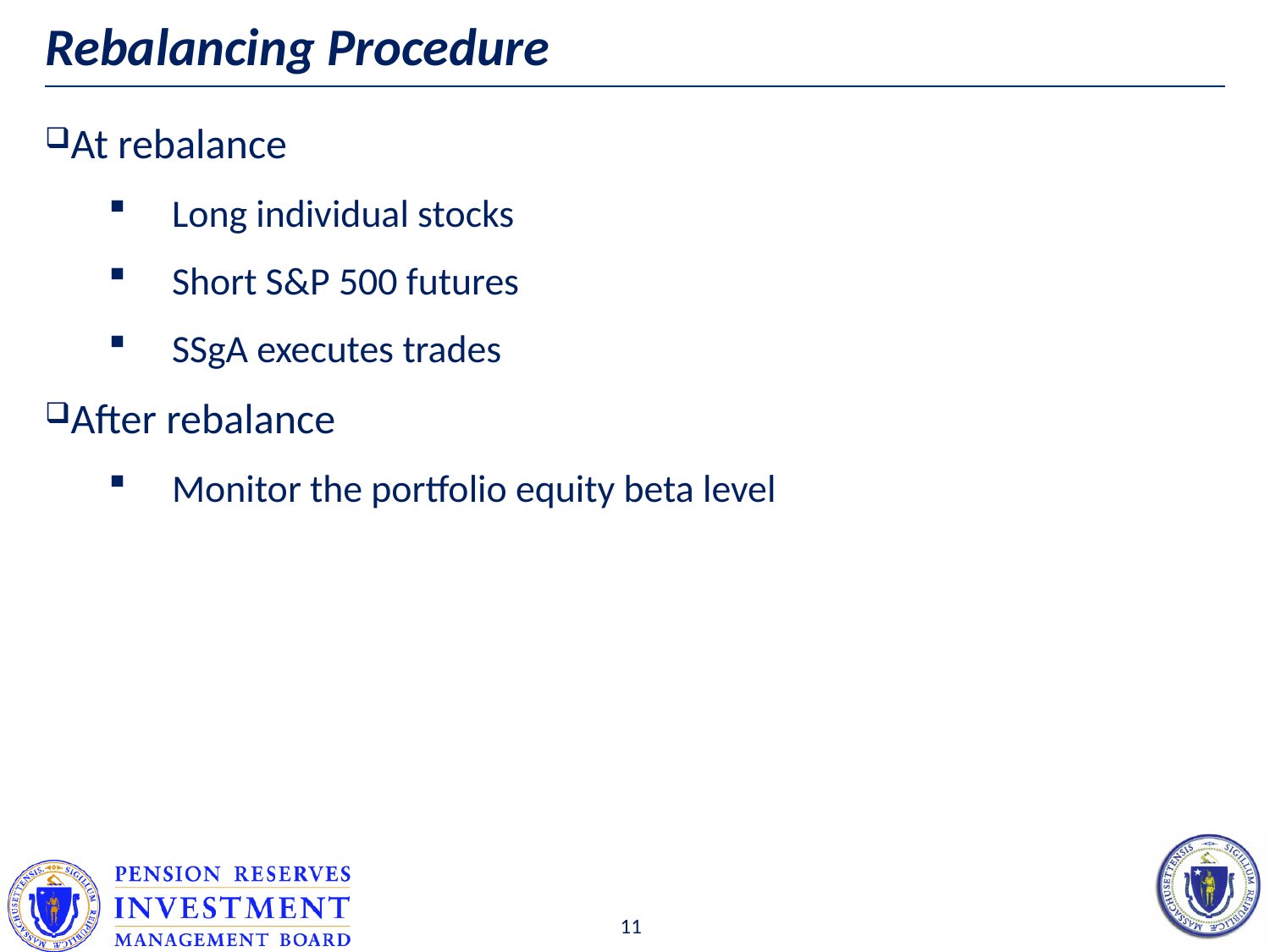

# Rebalancing Procedure
At rebalance
Long individual stocks
Short S&P 500 futures
SSgA executes trades
After rebalance
Monitor the portfolio equity beta level